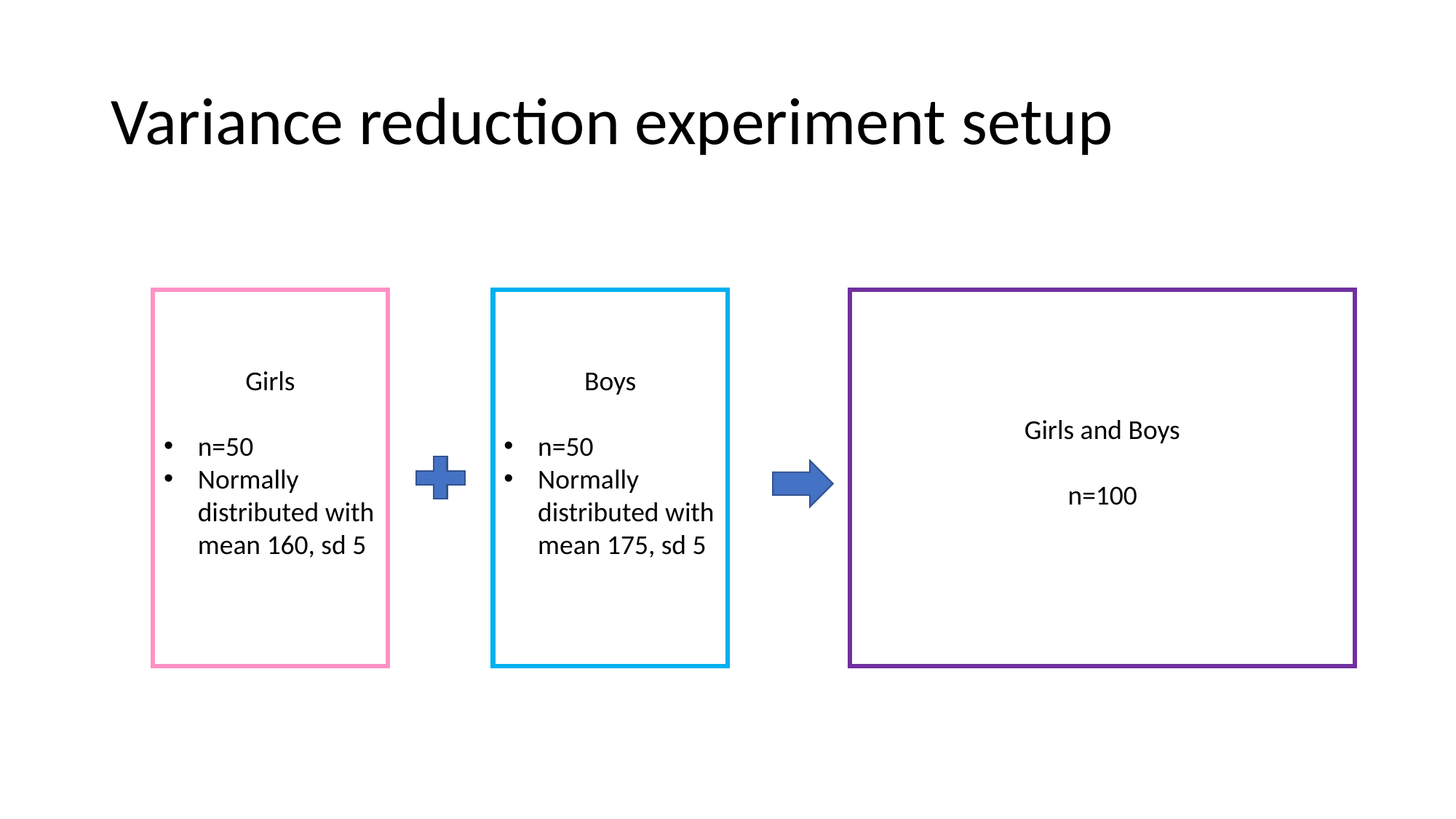

# Variance reduction experiment setup
Girls and Boys
n=100
Girls
n=50
Normally distributed with mean 160, sd 5
Boys
n=50
Normally distributed with mean 175, sd 5